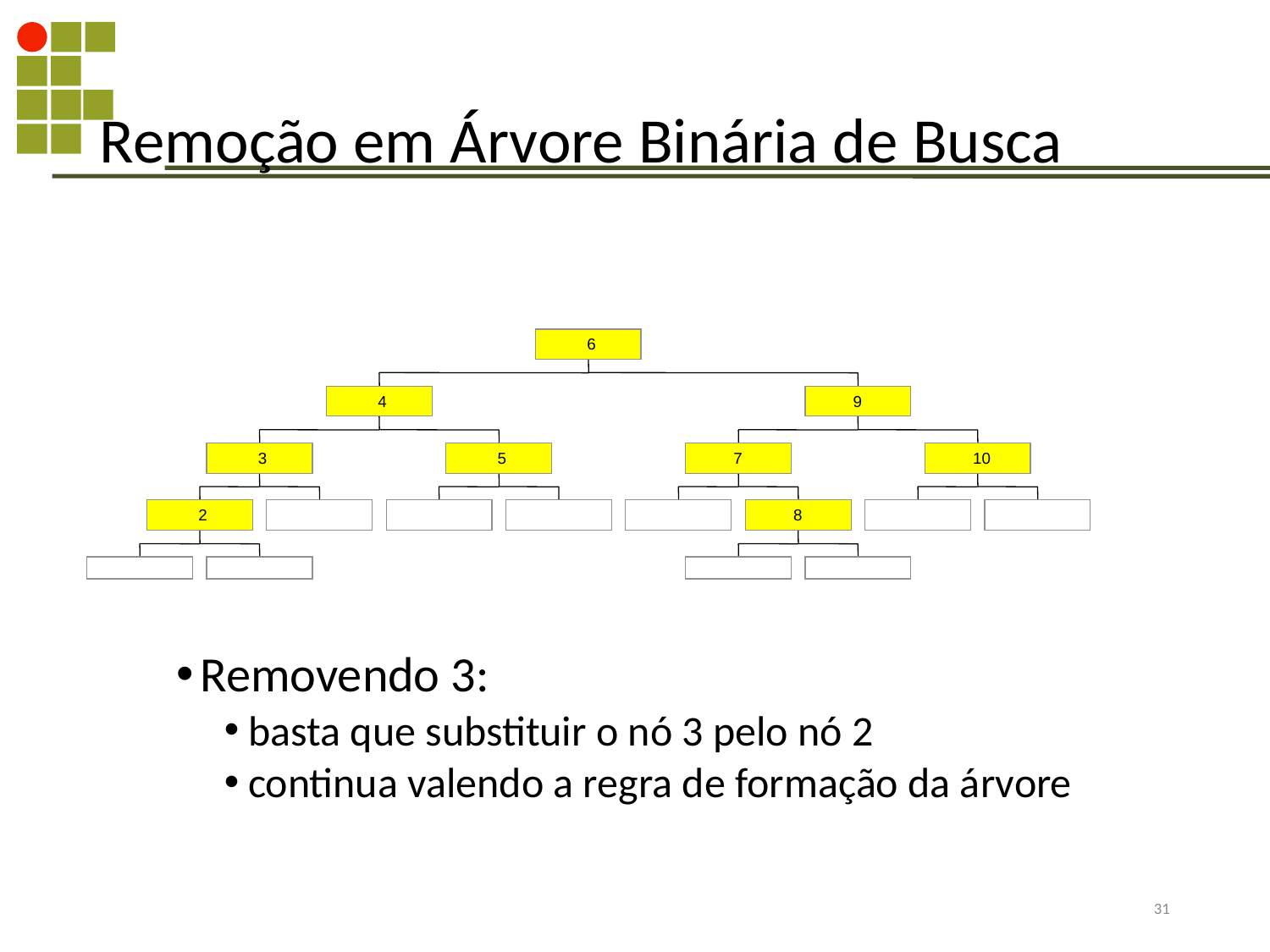

Remoção em Árvore Binária de Busca

6

4
9

3
5
7
10

2
8

Removendo 3:
basta que substituir o nó 3 pelo nó 2
continua valendo a regra de formação da árvore

31